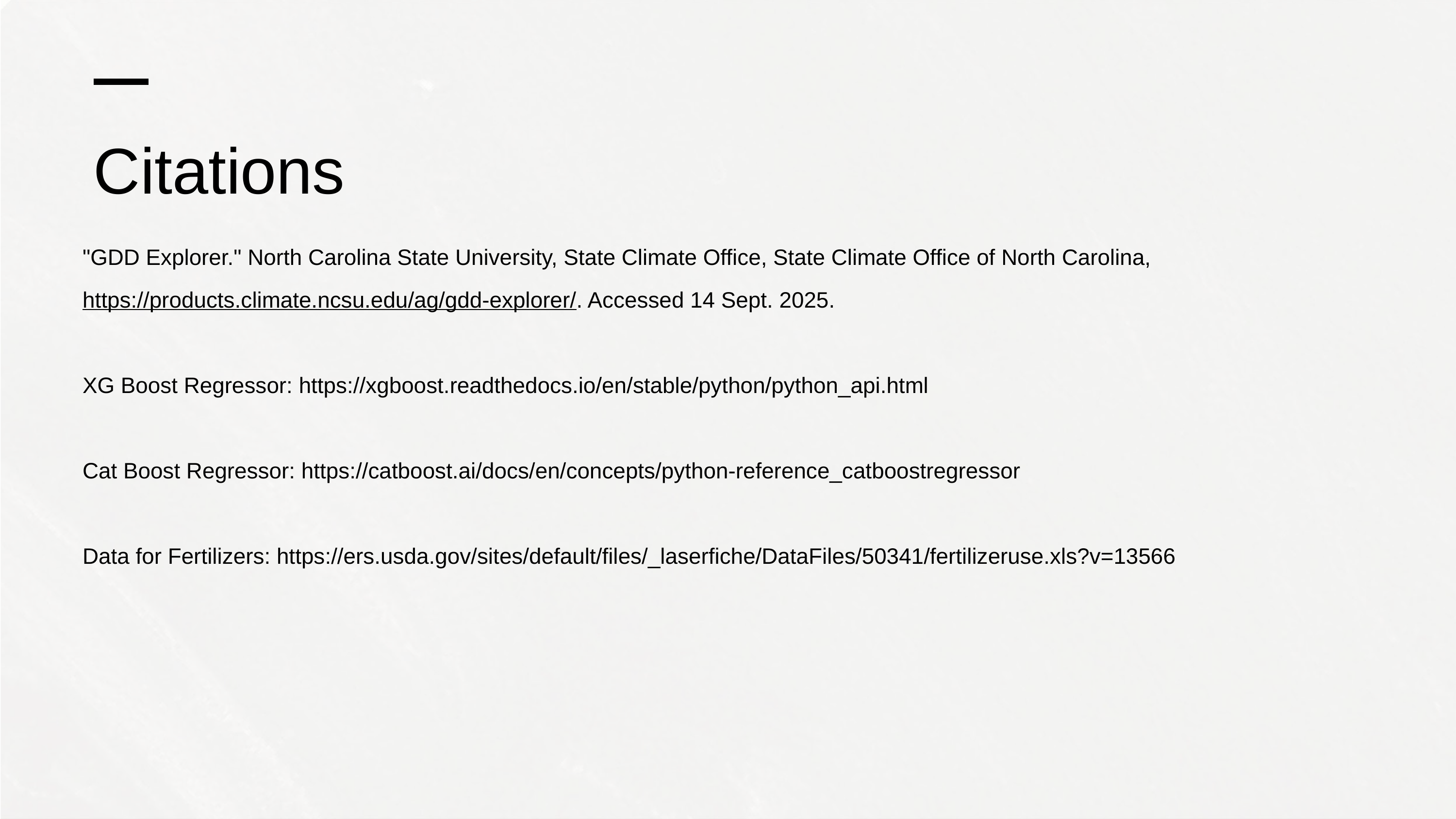

Citations
"GDD Explorer." North Carolina State University, State Climate Office, State Climate Office of North Carolina, https://products.climate.ncsu.edu/ag/gdd-explorer/. Accessed 14 Sept. 2025.

XG Boost Regressor: https://xgboost.readthedocs.io/en/stable/python/python_api.html

Cat Boost Regressor: https://catboost.ai/docs/en/concepts/python-reference_catboostregressor

Data for Fertilizers: https://ers.usda.gov/sites/default/files/_laserfiche/DataFiles/50341/fertilizeruse.xls?v=13566